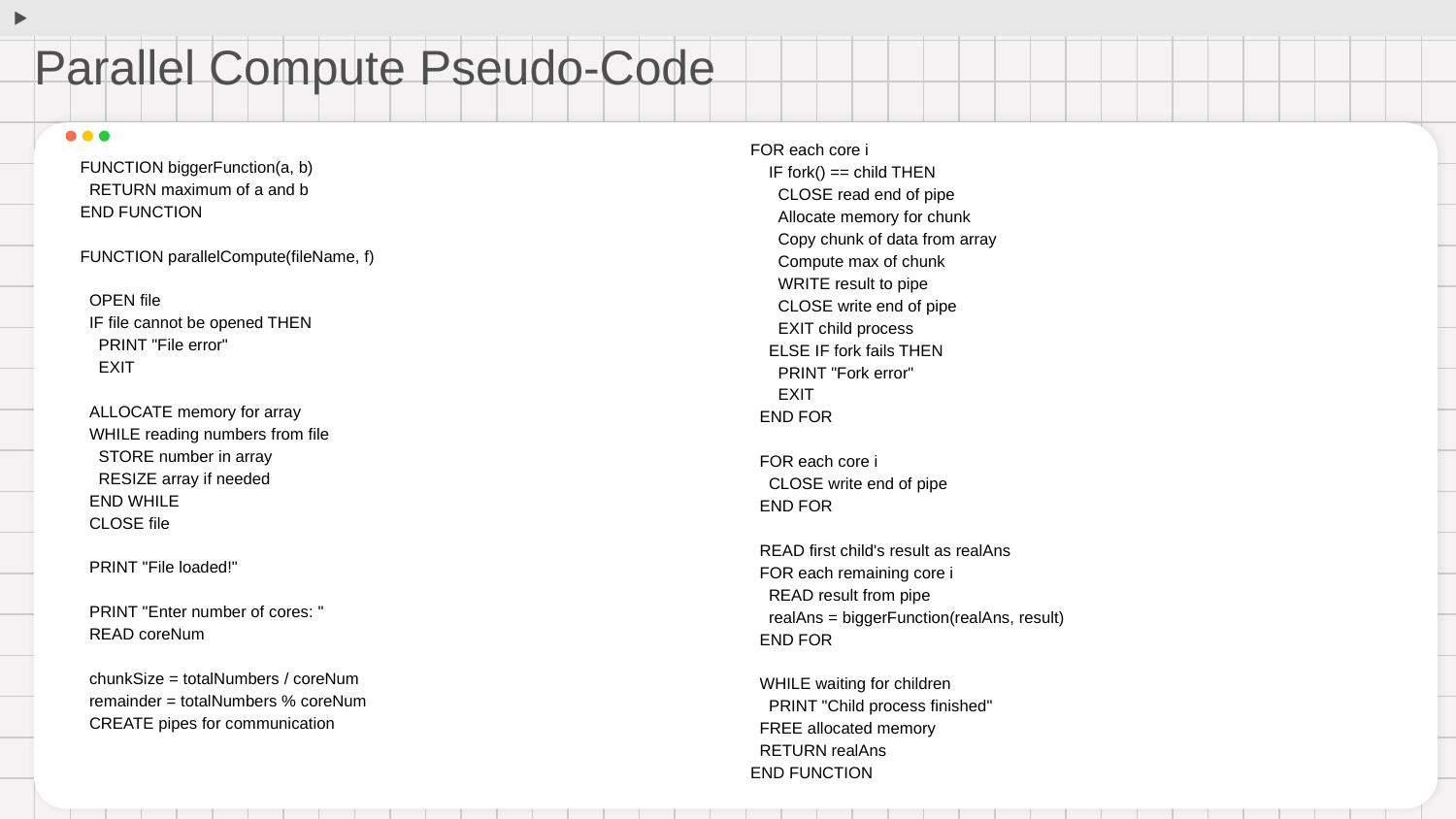

# Parallel Compute Pseudo-Code

FOR each core i
    IF fork() == child THEN
      CLOSE read end of pipe
      Allocate memory for chunk
      Copy chunk of data from array
      Compute max of chunk
      WRITE result to pipe
      CLOSE write end of pipe
      EXIT child process
    ELSE IF fork fails THEN
      PRINT "Fork error"
      EXIT
  END FOR

  FOR each core i
    CLOSE write end of pipe
  END FOR

  READ first child's result as realAns
  FOR each remaining core i
    READ result from pipe
    realAns = biggerFunction(realAns, result)
  END FOR

  WHILE waiting for children
    PRINT "Child process finished"
  FREE allocated memory
  RETURN realAns
END FUNCTION

FUNCTION biggerFunction(a, b)
  RETURN maximum of a and b
END FUNCTION

FUNCTION parallelCompute(fileName, f)

  OPEN file
  IF file cannot be opened THEN
    PRINT "File error"
    EXIT

  ALLOCATE memory for array
  WHILE reading numbers from file
    STORE number in array
    RESIZE array if needed
  END WHILE
  CLOSE file

  PRINT "File loaded!"

  PRINT "Enter number of cores: "
  READ coreNum

  chunkSize = totalNumbers / coreNum
  remainder = totalNumbers % coreNum
  CREATE pipes for communication